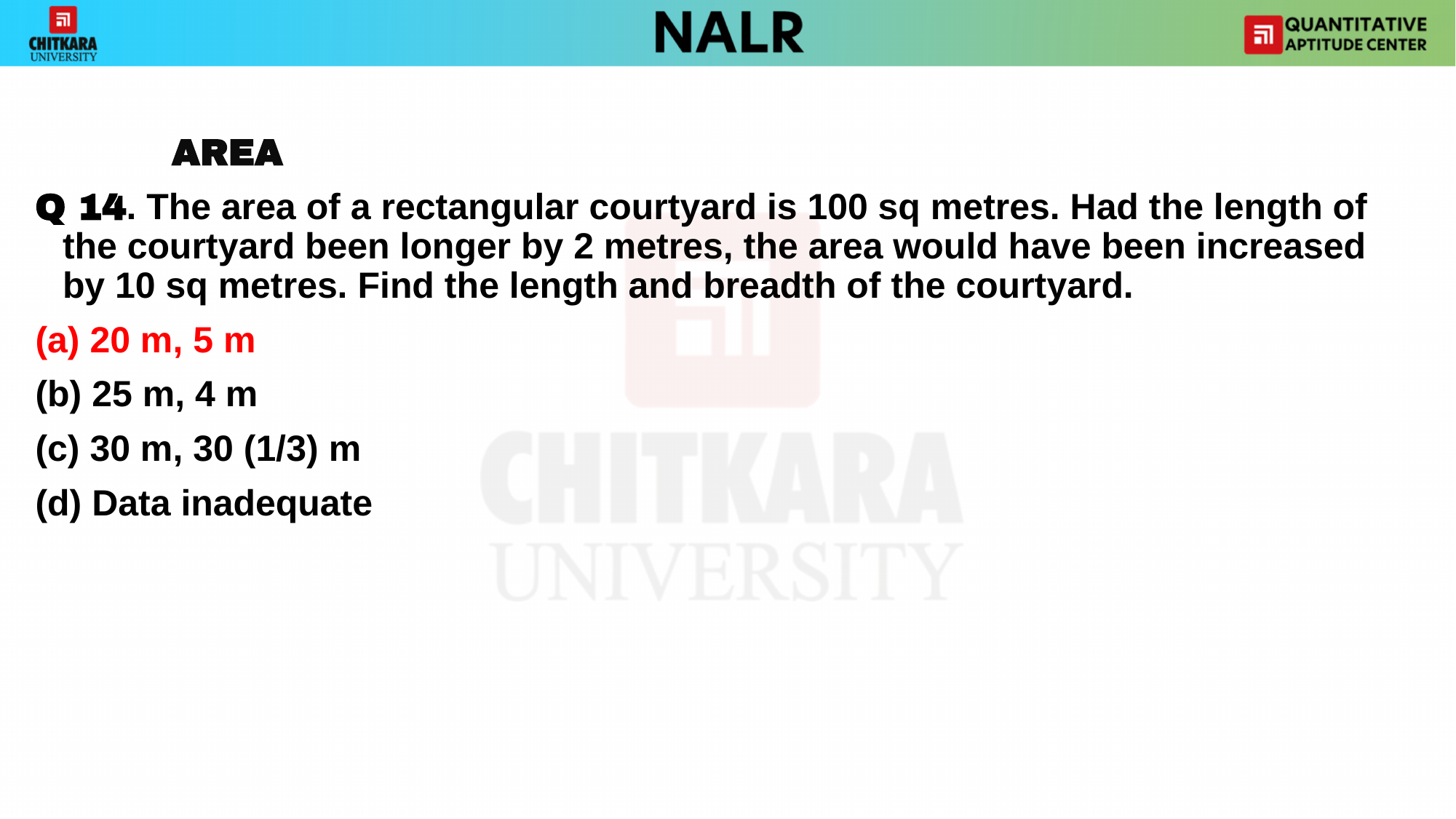

#
		AREA
Q 14. The area of a rectangular courtyard is 100 sq metres. Had the length of the courtyard been longer by 2 metres, the area would have been increased by 10 sq metres. Find the length and breadth of the courtyard.
(a) 20 m, 5 m
(b) 25 m, 4 m
(c) 30 m, 30 (1/3) m
(d) Data inadequate